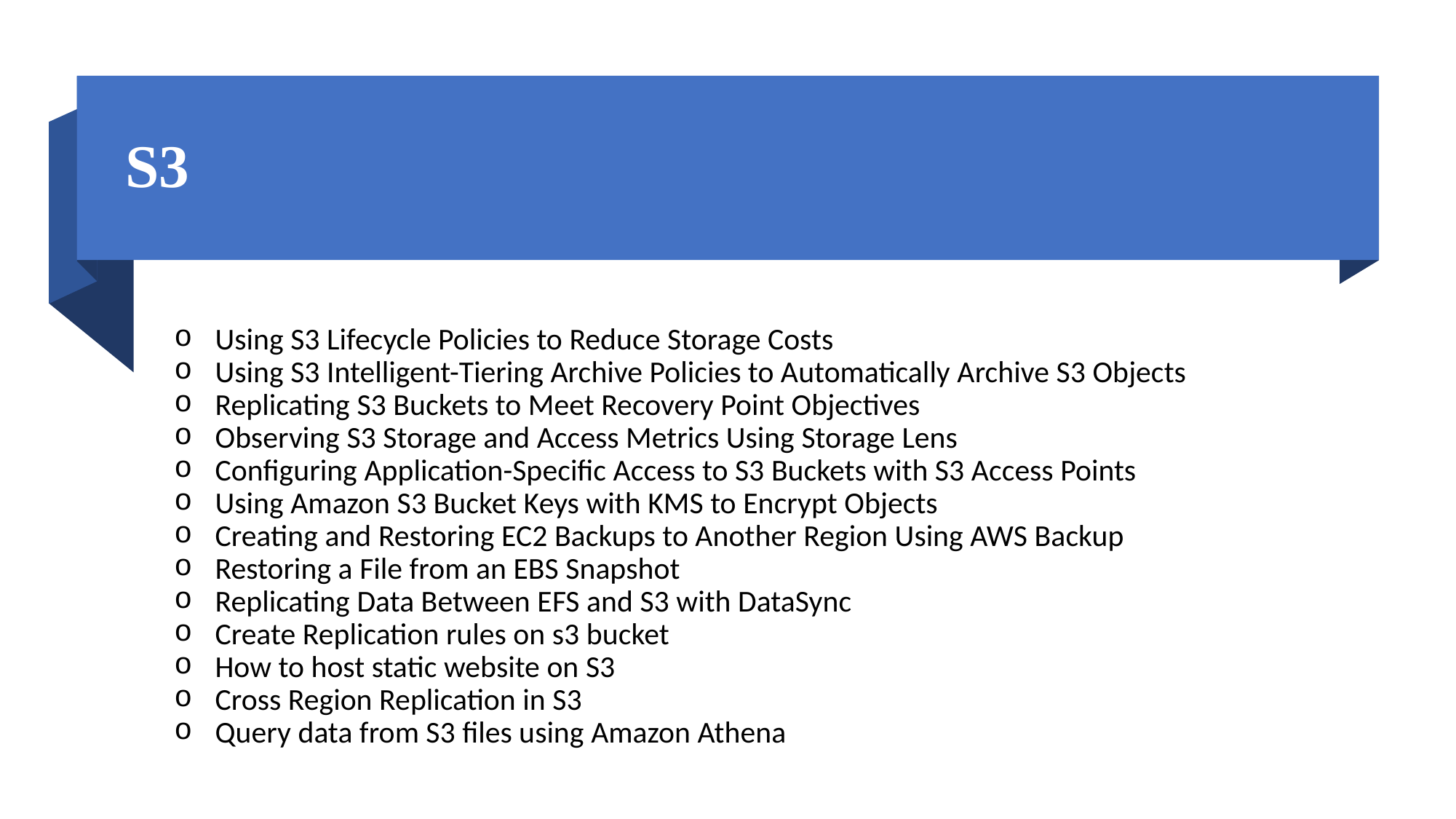

# S3

Using S3 Lifecycle Policies to Reduce Storage Costs
Using S3 Intelligent-Tiering Archive Policies to Automatically Archive S3 Objects
Replicating S3 Buckets to Meet Recovery Point Objectives
Observing S3 Storage and Access Metrics Using Storage Lens
Configuring Application-Specific Access to S3 Buckets with S3 Access Points
Using Amazon S3 Bucket Keys with KMS to Encrypt Objects
Creating and Restoring EC2 Backups to Another Region Using AWS Backup
Restoring a File from an EBS Snapshot
Replicating Data Between EFS and S3 with DataSync
Create Replication rules on s3 bucket
How to host static website on S3
Cross Region Replication in S3
Query data from S3 files using Amazon Athena